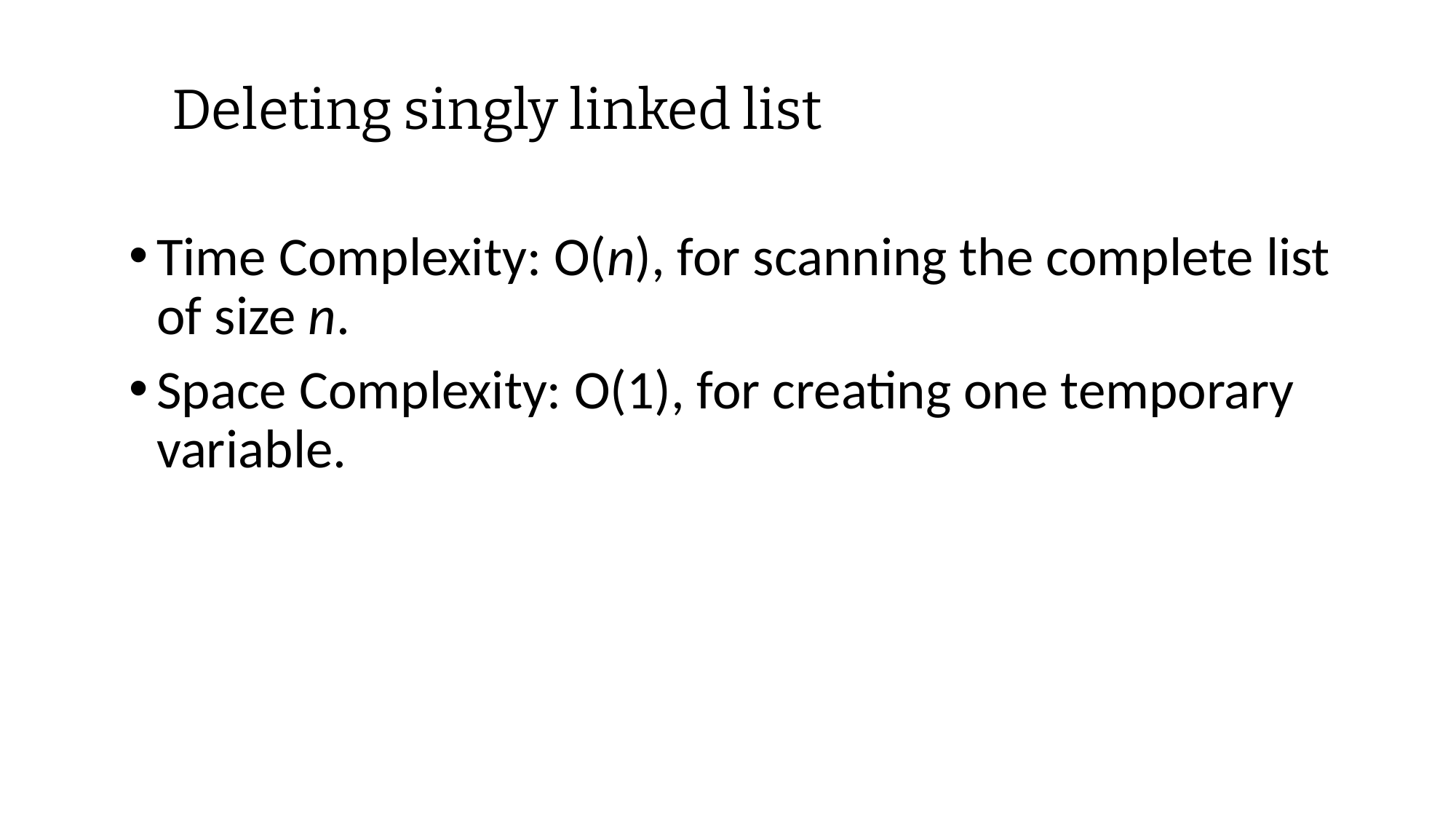

# Deleting singly linked list
Time Complexity: O(n), for scanning the complete list of size n.
Space Complexity: O(1), for creating one temporary variable.